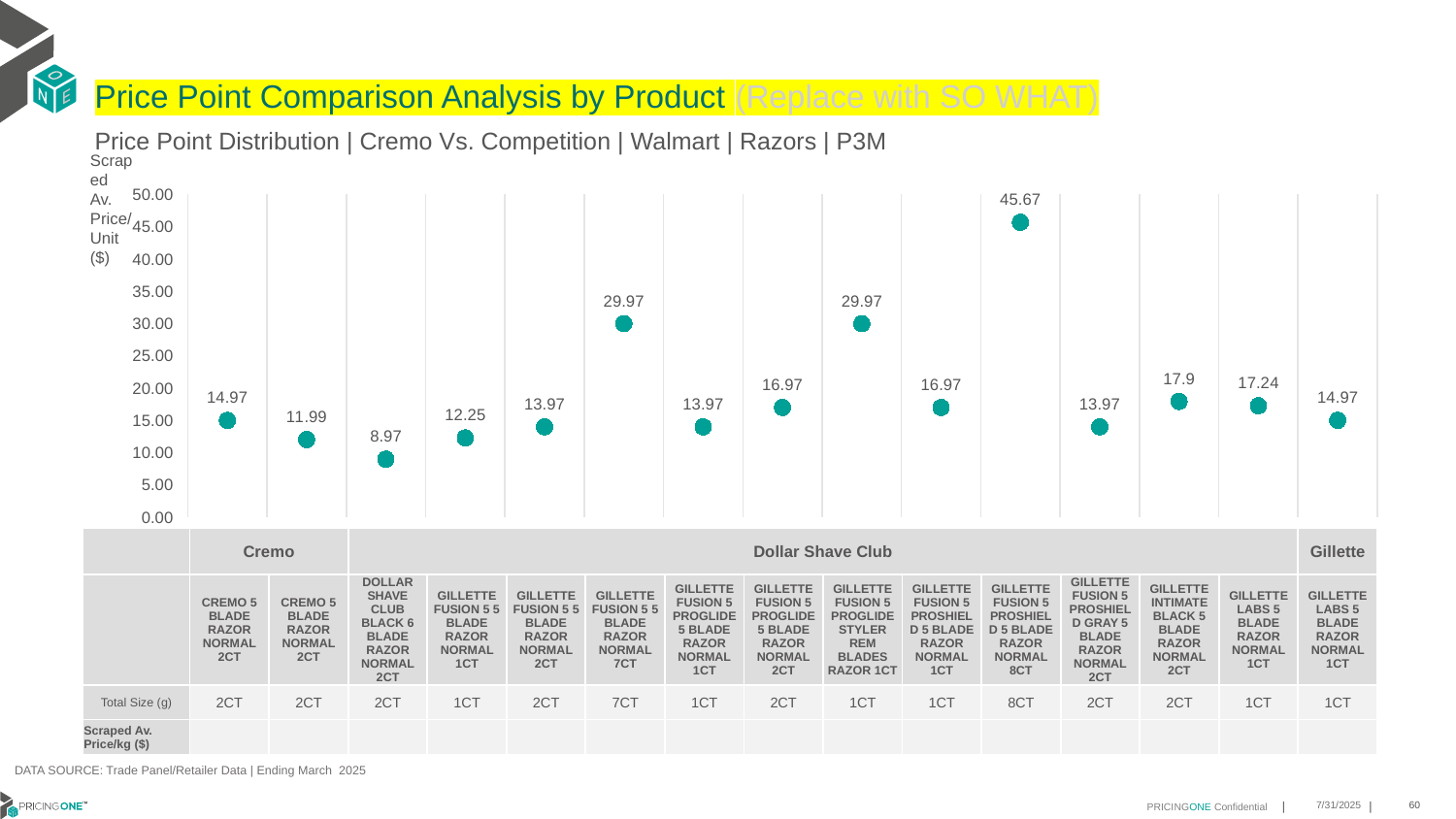

# Price Point Comparison Analysis by Product (Replace with SO WHAT)
Price Point Distribution | Cremo Vs. Competition | Walmart | Razors | P3M
Scraped Av. Price/Unit ($)

### Chart

| Category | Scraped Av. Price/Unit |
|---|---|
| CREMO 5 BLADE RAZOR NORMAL 2CT | 14.97 |
| DOLLAR SHAVE CLUB BLACK 6 BLADE RAZOR NORMAL 2CT | 11.99 |
| GILLETTE FUSION 5 5 BLADE RAZOR NORMAL 1CT | 8.97 |
| GILLETTE FUSION 5 5 BLADE RAZOR NORMAL 2CT | 12.25 |
| GILLETTE FUSION 5 5 BLADE RAZOR NORMAL 7CT | 13.97 |
| GILLETTE FUSION 5 PROGLIDE 5 BLADE RAZOR NORMAL 1CT | 29.97 |
| GILLETTE FUSION 5 PROGLIDE 5 BLADE RAZOR NORMAL 2CT | 13.97 |
| GILLETTE FUSION 5 PROGLIDE STYLER REM BLADES RAZOR 1CT | 16.97 |
| GILLETTE FUSION 5 PROSHIELD 5 BLADE RAZOR NORMAL 1CT | 29.97 |
| GILLETTE FUSION 5 PROSHIELD 5 BLADE RAZOR NORMAL 8CT | 16.97 |
| GILLETTE FUSION 5 PROSHIELD GRAY 5 BLADE RAZOR NORMAL 2CT | 45.67 |
| GILLETTE INTIMATE BLACK 5 BLADE RAZOR NORMAL 2CT | 13.97 |
| GILLETTE LABS 5 BLADE RAZOR NORMAL 1CT | 17.9 |
|  | Cremo | Cremo | Dollar Shave Club | Gillette | Gillette | Gillette | Gillette | Gillette | Gillette | Gillette | Gillette | Gillette | Gillette | Gillette | Gillette |
| --- | --- | --- | --- | --- | --- | --- | --- | --- | --- | --- | --- | --- | --- | --- | --- |
|  | CREMO 5 BLADE RAZOR NORMAL 2CT | CREMO 5 BLADE RAZOR NORMAL 2CT | DOLLAR SHAVE CLUB BLACK 6 BLADE RAZOR NORMAL 2CT | GILLETTE FUSION 5 5 BLADE RAZOR NORMAL 1CT | GILLETTE FUSION 5 5 BLADE RAZOR NORMAL 2CT | GILLETTE FUSION 5 5 BLADE RAZOR NORMAL 7CT | GILLETTE FUSION 5 PROGLIDE 5 BLADE RAZOR NORMAL 1CT | GILLETTE FUSION 5 PROGLIDE 5 BLADE RAZOR NORMAL 2CT | GILLETTE FUSION 5 PROGLIDE STYLER REM BLADES RAZOR 1CT | GILLETTE FUSION 5 PROSHIELD 5 BLADE RAZOR NORMAL 1CT | GILLETTE FUSION 5 PROSHIELD 5 BLADE RAZOR NORMAL 8CT | GILLETTE FUSION 5 PROSHIELD GRAY 5 BLADE RAZOR NORMAL 2CT | GILLETTE INTIMATE BLACK 5 BLADE RAZOR NORMAL 2CT | GILLETTE LABS 5 BLADE RAZOR NORMAL 1CT | GILLETTE LABS 5 BLADE RAZOR NORMAL 1CT |
| Total Size (g) | 2CT | 2CT | 2CT | 1CT | 2CT | 7CT | 1CT | 2CT | 1CT | 1CT | 8CT | 2CT | 2CT | 1CT | 1CT |
| Scraped Av. Price/kg ($) |  |  |  |  |  |  |  |  |  |  |  |  |  |  |  |
DATA SOURCE: Trade Panel/Retailer Data | Ending March  2025

7/31/2025
60